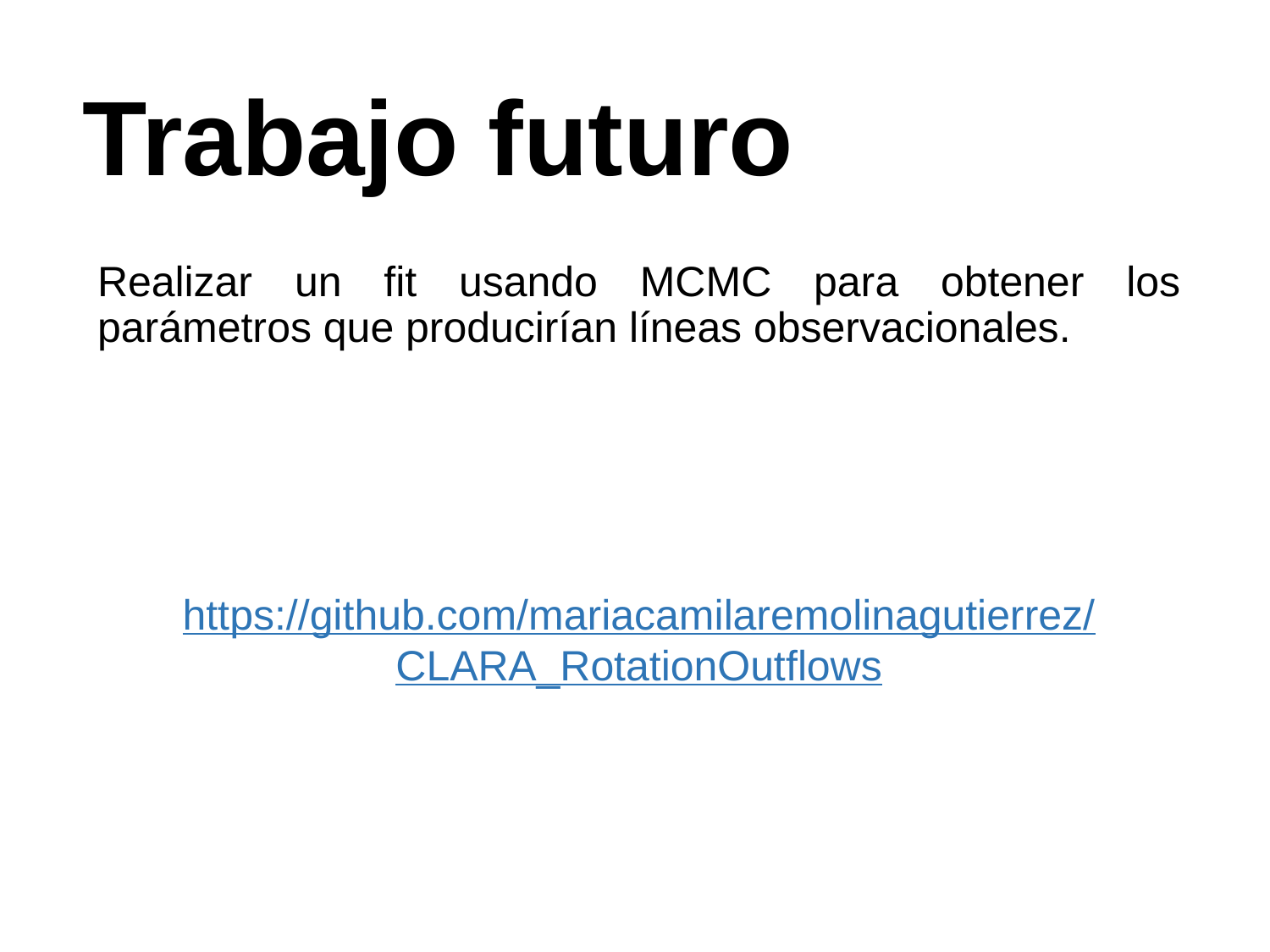

Trabajo futuro
Realizar un fit usando MCMC para obtener los parámetros que producirían líneas observacionales.
https://github.com/mariacamilaremolinagutierrez/CLARA_RotationOutflows